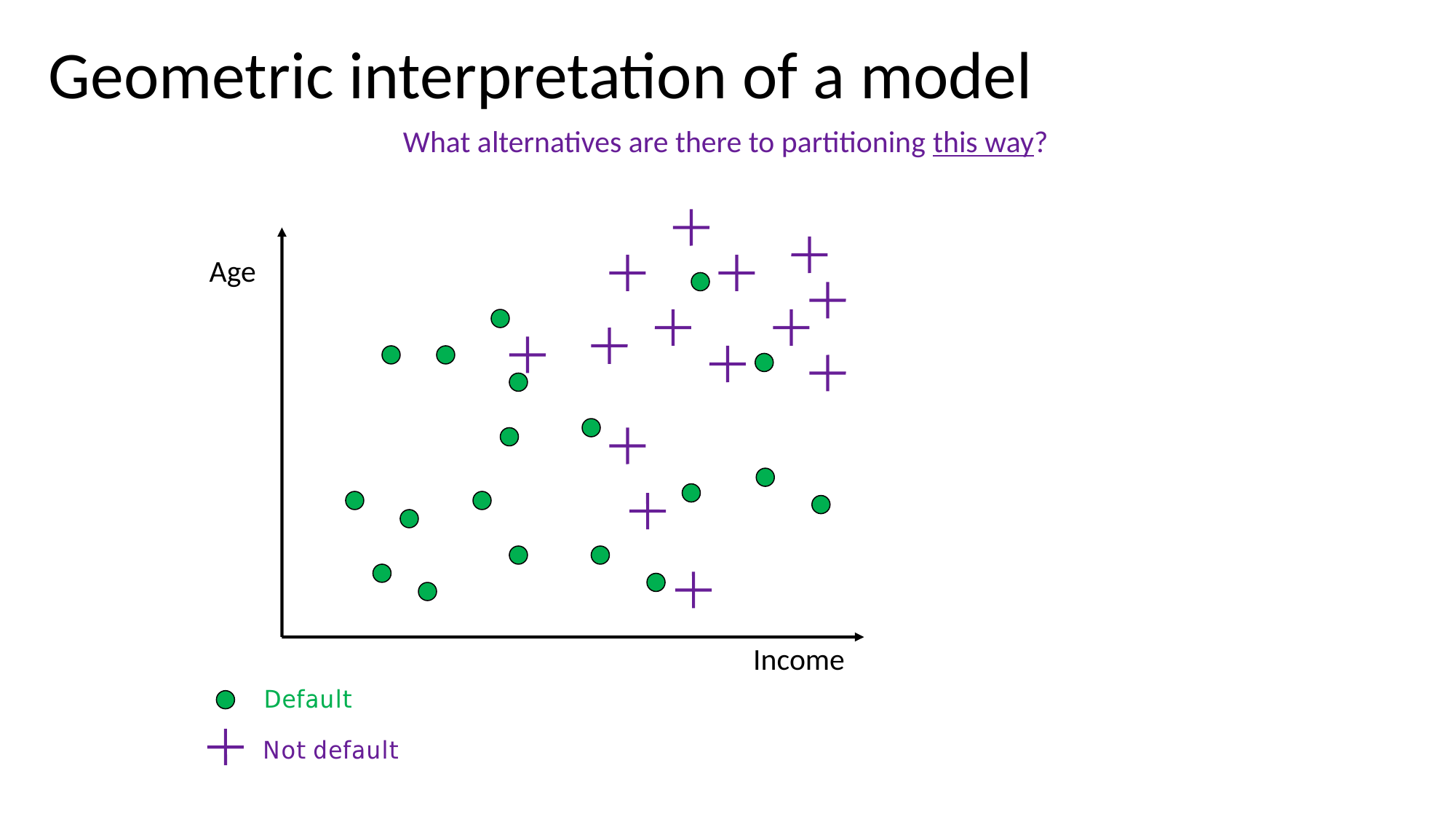

# Geometric interpretation of a model
What alternatives are there to partitioning this way?

Age

Income

Default

Not default